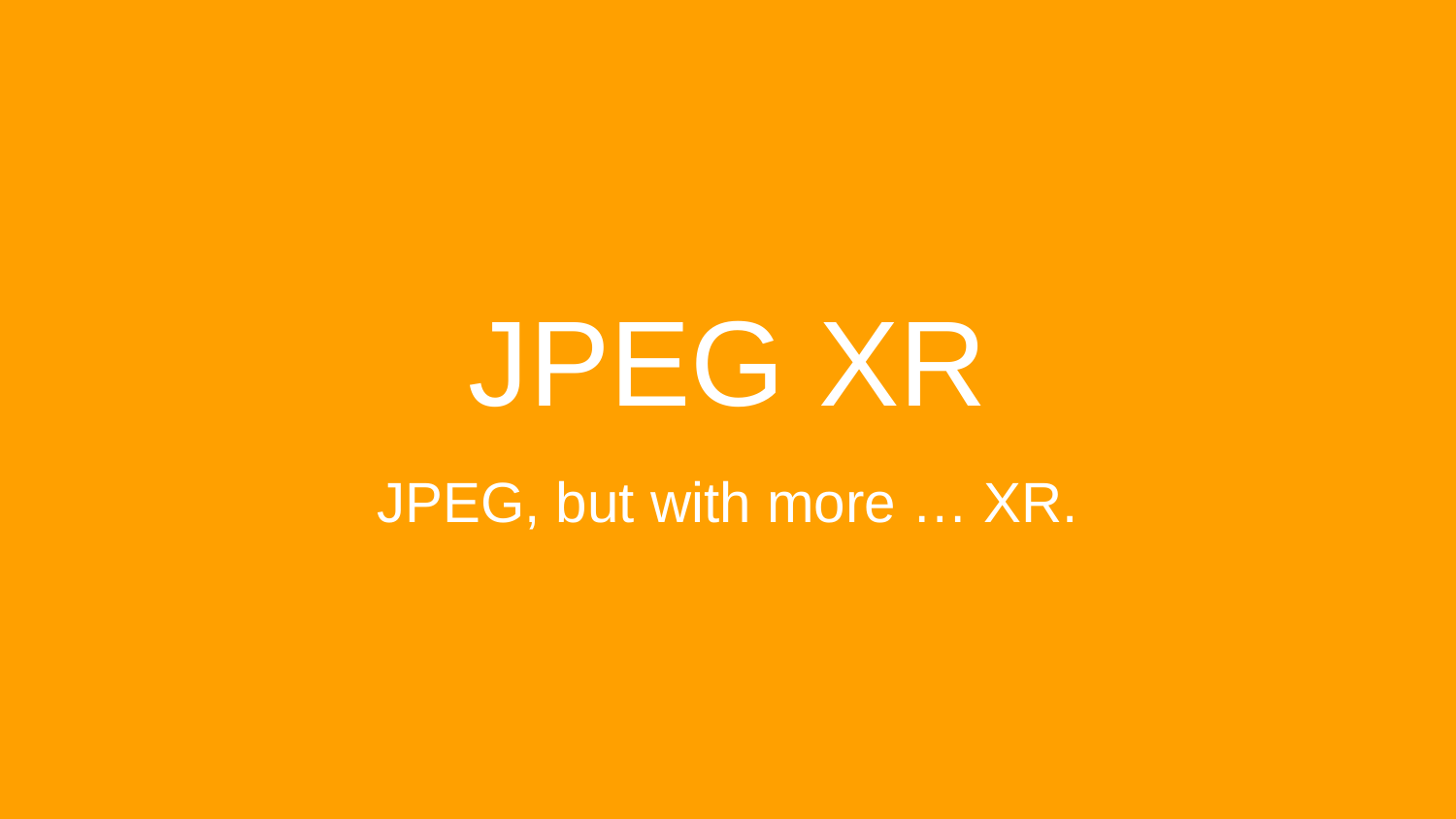

# JPEG XR
JPEG, but with more … XR.